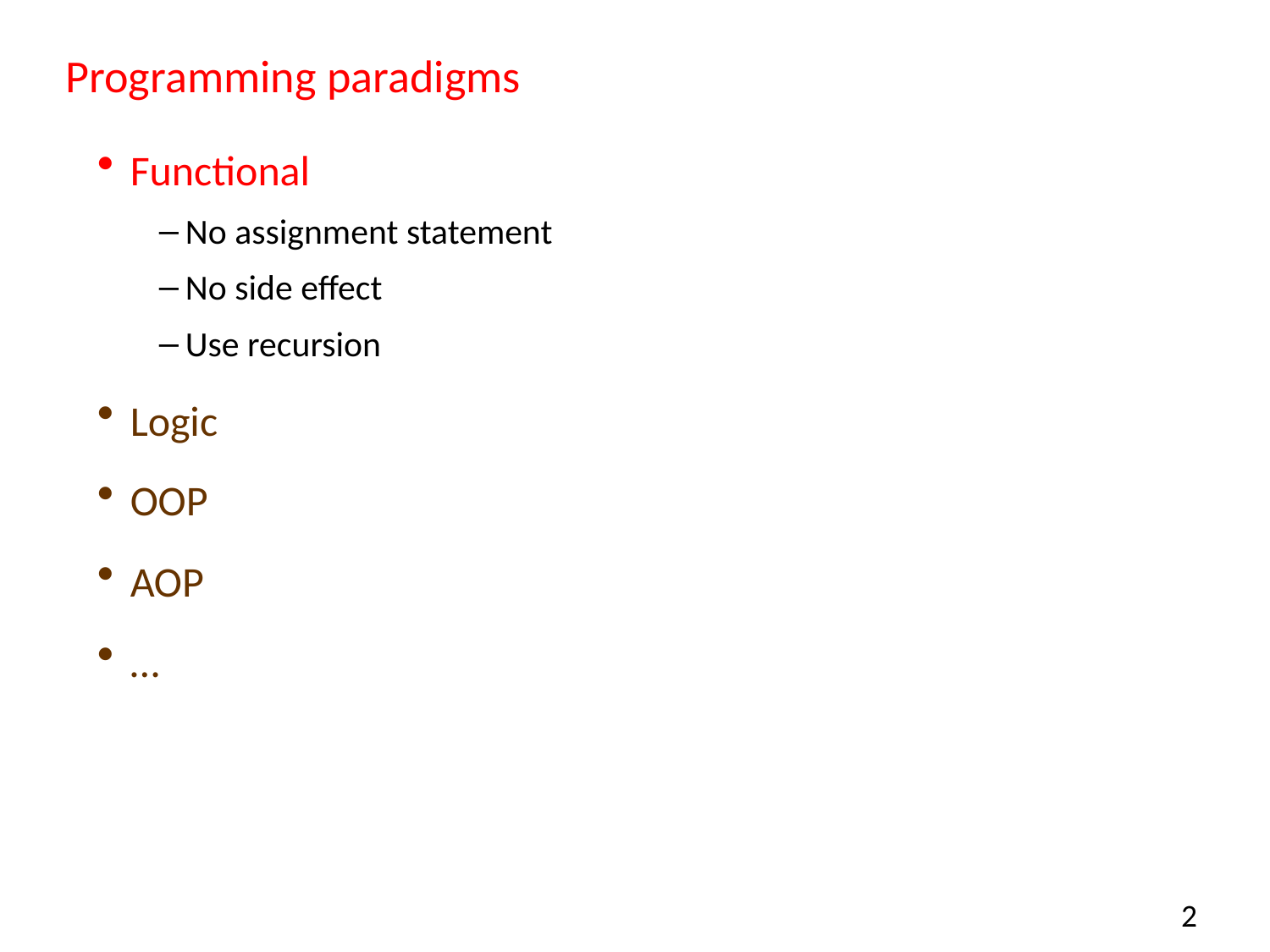

# Programming paradigms
Functional
No assignment statement
No side effect
Use recursion
Logic
OOP
AOP
…
2